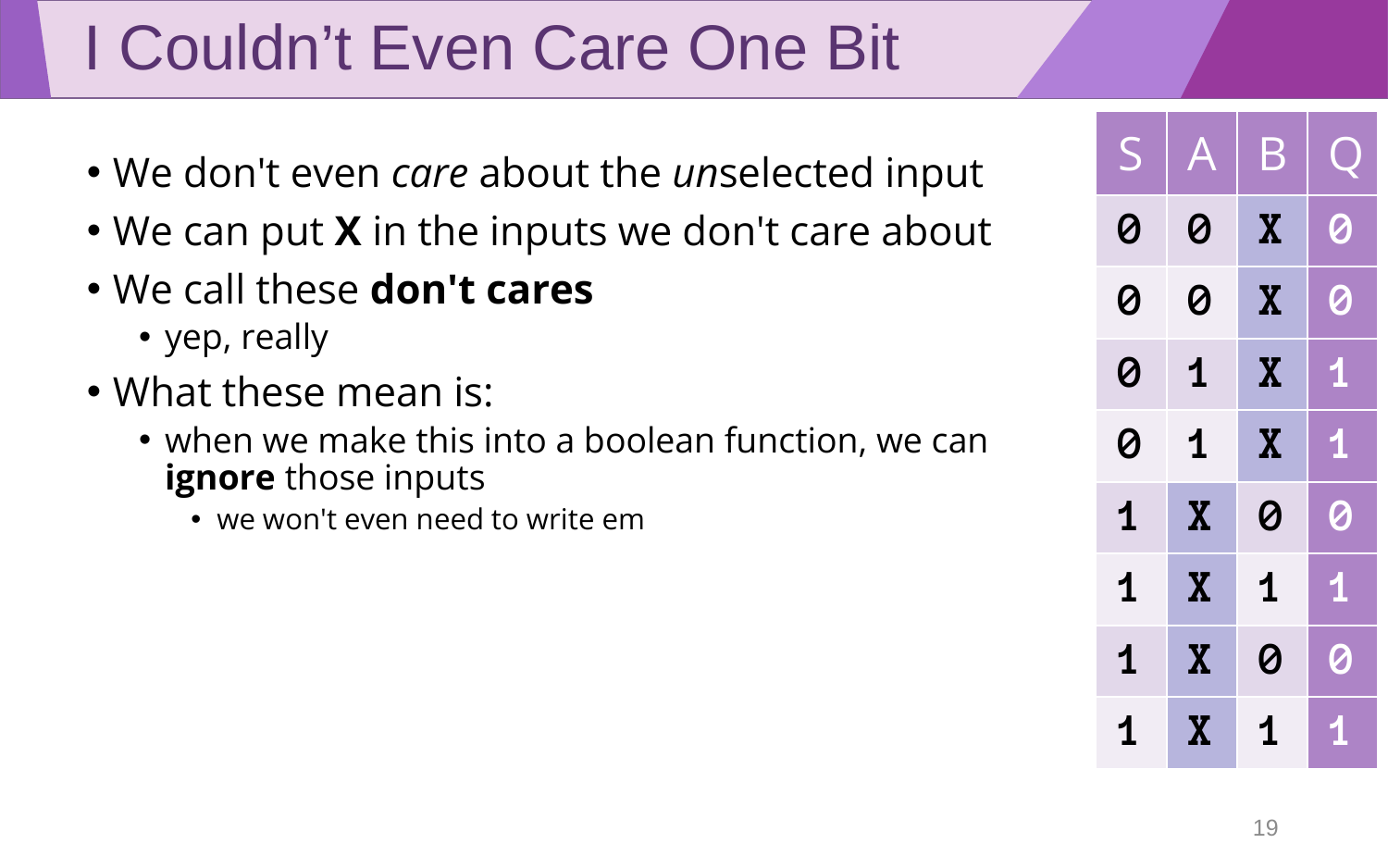

# I Couldn’t Even Care One Bit
| S | A | B | Q |
| --- | --- | --- | --- |
| 0 | 0 | X | 0 |
| 0 | 0 | X | 0 |
| 0 | 1 | X | 1 |
| 0 | 1 | X | 1 |
| 1 | X | 0 | 0 |
| 1 | X | 1 | 1 |
| 1 | X | 0 | 0 |
| 1 | X | 1 | 1 |
We don't even care about the unselected input
We can put X in the inputs we don't care about
We call these don't cares
yep, really
What these mean is:
when we make this into a boolean function, we can ignore those inputs
we won't even need to write em
19